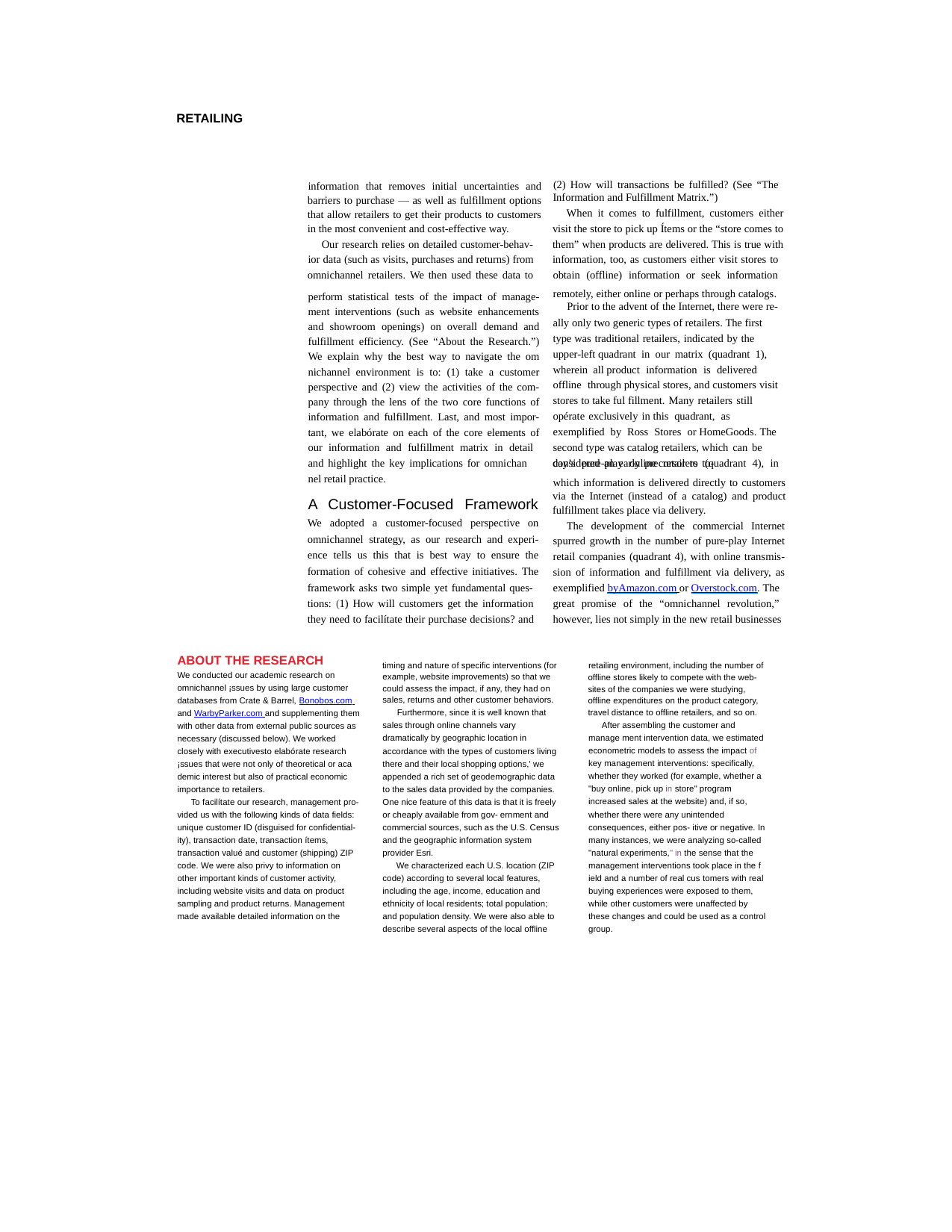

RETAILING
information that removes initial uncertainties and barriers to purchase — as well as fulfillment options that allow retailers to get their products to customers in the most convenient and cost-effective way.
Our research relies on detailed customer-behav- ior data (such as visits, purchases and returns) from
(2) How will transactions be fulfilled? (See “The Information and Fulfillment Matrix.”)
When it comes to fulfillment, customers either visit the store to pick up Ítems or the “store comes to them” when products are delivered. This is true with information, too, as customers either visit stores to
omnichannel retailers. We then used these data to
obtain (offline)
information or seek information
perform statistical tests of the impact of manage- ment interventions (such as website enhancements and showroom openings) on overall demand and fulfillment efficiency. (See “About the Research.”) We explain why the best way to navigate the om­ nichannel environment is to: (1) take a customer perspective and (2) view the activities of the com- pany through the lens of the two core functions of information and fulfillment. Last, and most impor- tant, we elabórate on each of the core elements of our information and fulfillment matrix in detail
remotely, either online or perhaps through catalogs. Prior to the advent of the Internet, there were re-
ally only two generic types of retailers. The first type was traditional retailers, indicated by the upper-left quadrant in our matrix (quadrant 1), wherein all product information is delivered offline through physical stores, and customers visit stores to take ful­ fillment. Many retailers still opérate exclusively in this quadrant, as exemplified by Ross Stores or HomeGoods. The second type was catalog retailers, which can be considered an early precursor to to-
and highlight the key implications for omnichan­
day’s pure-play online retailers
(quadrant 4), in
which information is delivered directly to customers via the Internet (instead of a catalog) and product fulfillment takes place via delivery.
The development of the commercial Internet spurred growth in the number of pure-play Internet retail companies (quadrant 4), with online transmis- sion of information and fulfillment via delivery, as exemplified byAmazon.com or Overstock.com. The
nel retail practice.
A Customer-Focused Framework We adopted a customer-focused perspective on omnichannel strategy, as our research and experi- ence tells us this that is best way to ensure the formation of cohesive and effective initiatives. The framework asks two simple yet fundamental ques-

tions: (1) How will customers get the information
great
promise of the “omnichannel revolution,”
they need to facilítate their purchase decisions? and
however, lies not simply in the new retail businesses
ABOUT THE RESEARCH
We conducted our academic research on omnichannel ¡ssues by using large customer databases from Crate & Barrel, Bonobos.com and WarbyParker.com and supplementing them with other data from external public sources as necessary (discussed below). We worked closely with executivesto elabórate research ¡ssues that were not only of theoretical or aca­ demic interest but also of practical economic importance to retailers.
To facilítate our research, management pro- vided us with the following kinds of data fields: unique customer ID (disguised for confidential- ity), transaction date, transaction ítems, transaction valué and customer (shipping) ZIP code. We were also privy to information on other important kinds of customer activity, including website visits and data on product sampling and product returns. Management made available detailed information on the
timing and nature of specific interventions (for example, website improvements) so that we could assess the impact, if any, they had on sales, returns and other customer behaviors.
Furthermore, since it is well known that sales through online channels vary dramatically by geographic location in accordance with the types of customers living there and their local shopping options,' we appended a rich set of geodemographic data to the sales data provided by the companies. One nice feature of this data is that it is freely or cheaply available from gov- ernment and commercial sources, such as the U.S. Census and the geographic information system provider Esri.
We characterized each U.S. location (ZIP code) according to several local features, including the age, income, education and ethnicity of local residents; total population; and population density. We were also able to describe several aspects of the local offline
retailing environment, including the number of offline stores likely to compete with the web- sites of the companies we were studying, offline expenditures on the product category, travel distance to offline retailers, and so on.
After assembling the customer and manage­ ment intervention data, we estimated econometric models to assess the impact of key management interventions: specifically, whether they worked (for example, whether a "buy online, pick up in store" program increased sales at the website) and, if so, whether there were any unintended consequences, either pos- itive or negative. In many instances, we were analyzing so-called "natural experiments," in the sense that the management interventions took place in the f ield and a number of real cus­ tomers with real buying experiences were exposed to them, while other customers were unaffected by these changes and could be used as a control group.